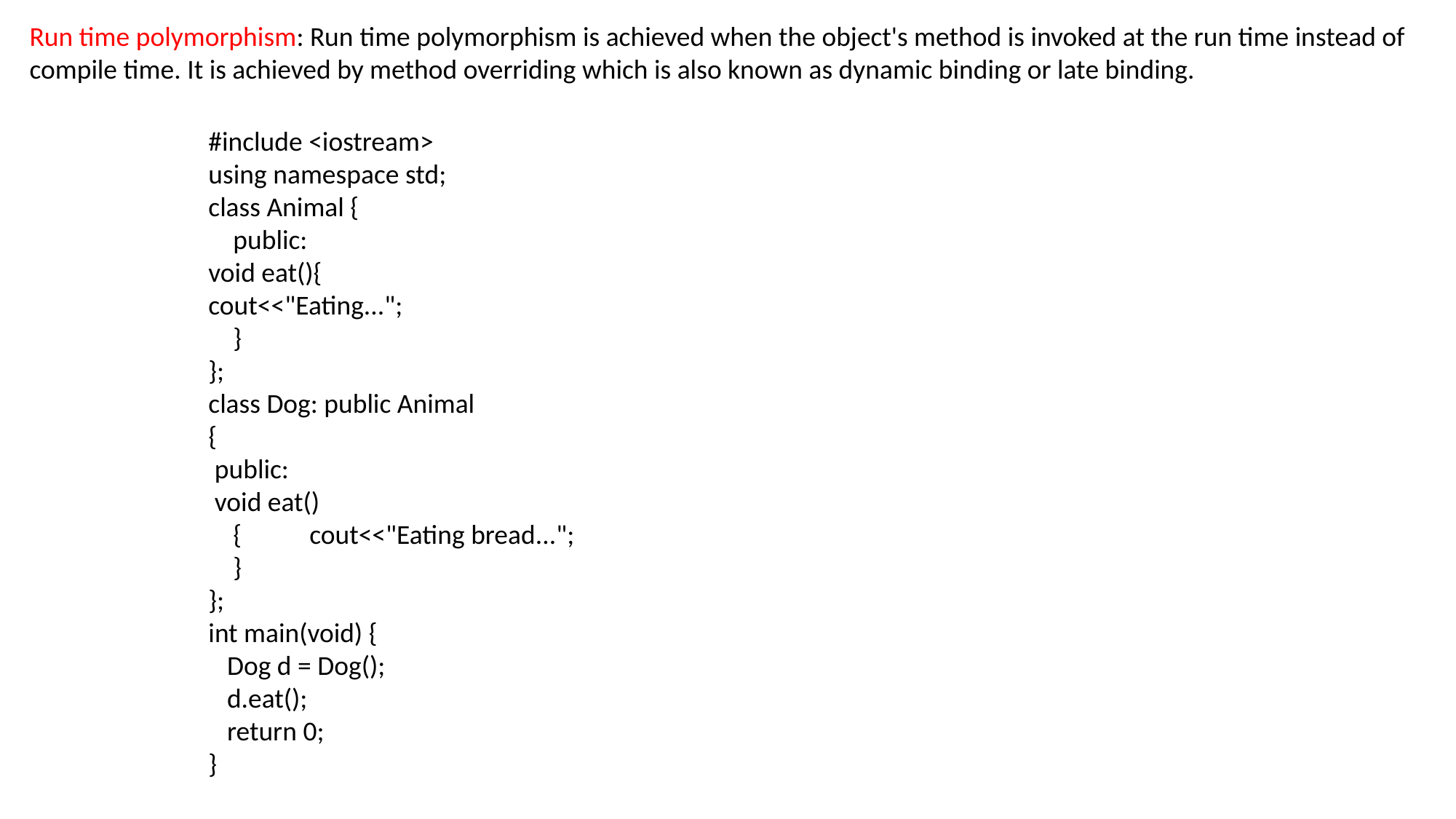

Run time polymorphism: Run time polymorphism is achieved when the object's method is invoked at the run time instead of compile time. It is achieved by method overriding which is also known as dynamic binding or late binding.
#include <iostream>
using namespace std;
class Animal {
    public:
void eat(){
cout<<"Eating...";
    }
};
class Dog: public Animal
{
 public:
 void eat()
    {           cout<<"Eating bread...";
    }
};
int main(void) {
   Dog d = Dog();
   d.eat();
   return 0;
}